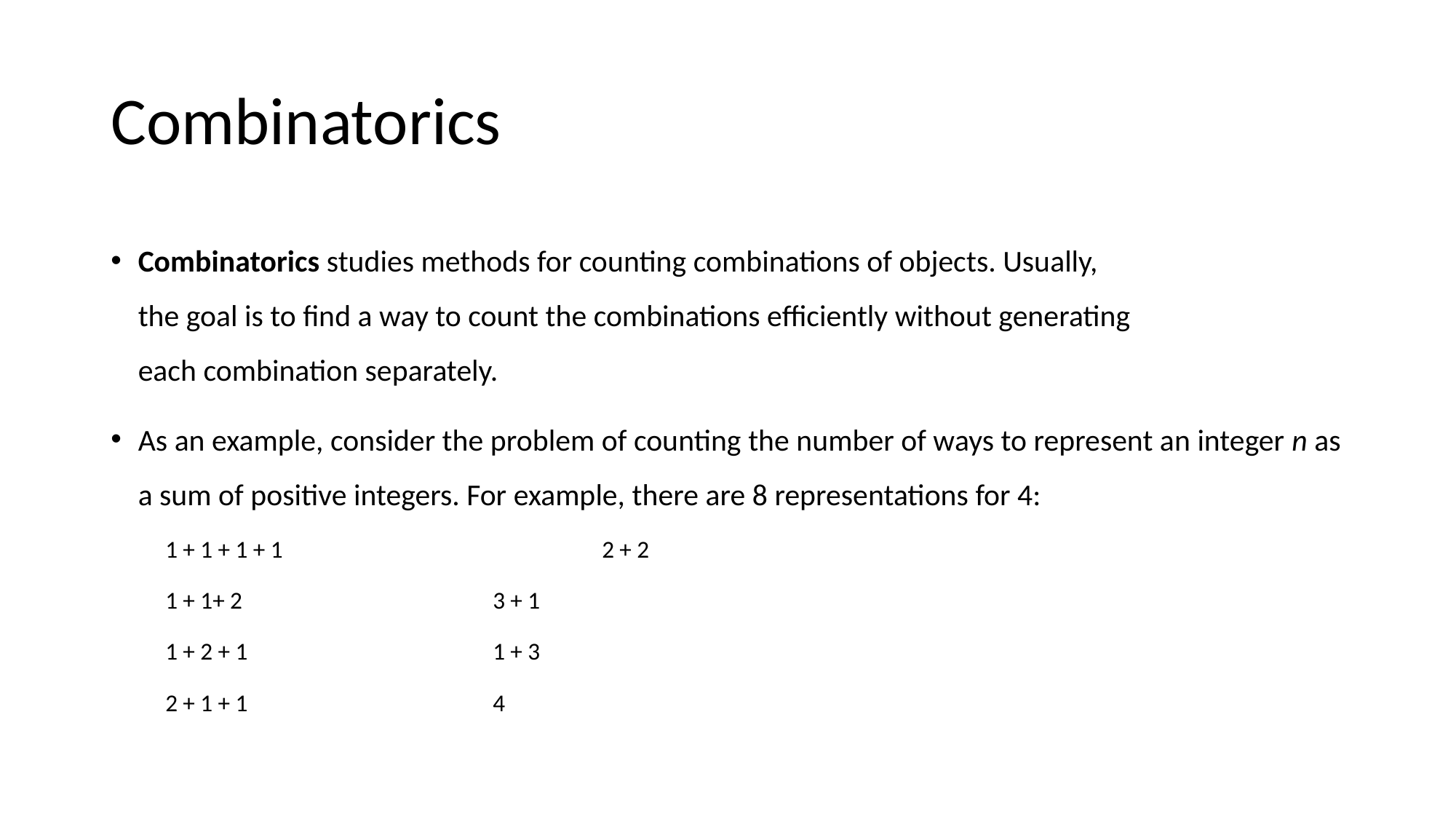

Combinatorics
Combinatorics studies methods for counting combinations of objects. Usually,
the goal is to find a way to count the combinations efficiently without generating
each combination separately.
As an example, consider the problem of counting the number of ways to represent an integer n as a sum of positive integers. For example, there are 8 representations for 4:
1 + 1 + 1 + 1     			2 + 2
1 + 1+ 2			3 + 1
1 + 2 + 1			1 + 3
2 + 1 + 1			4